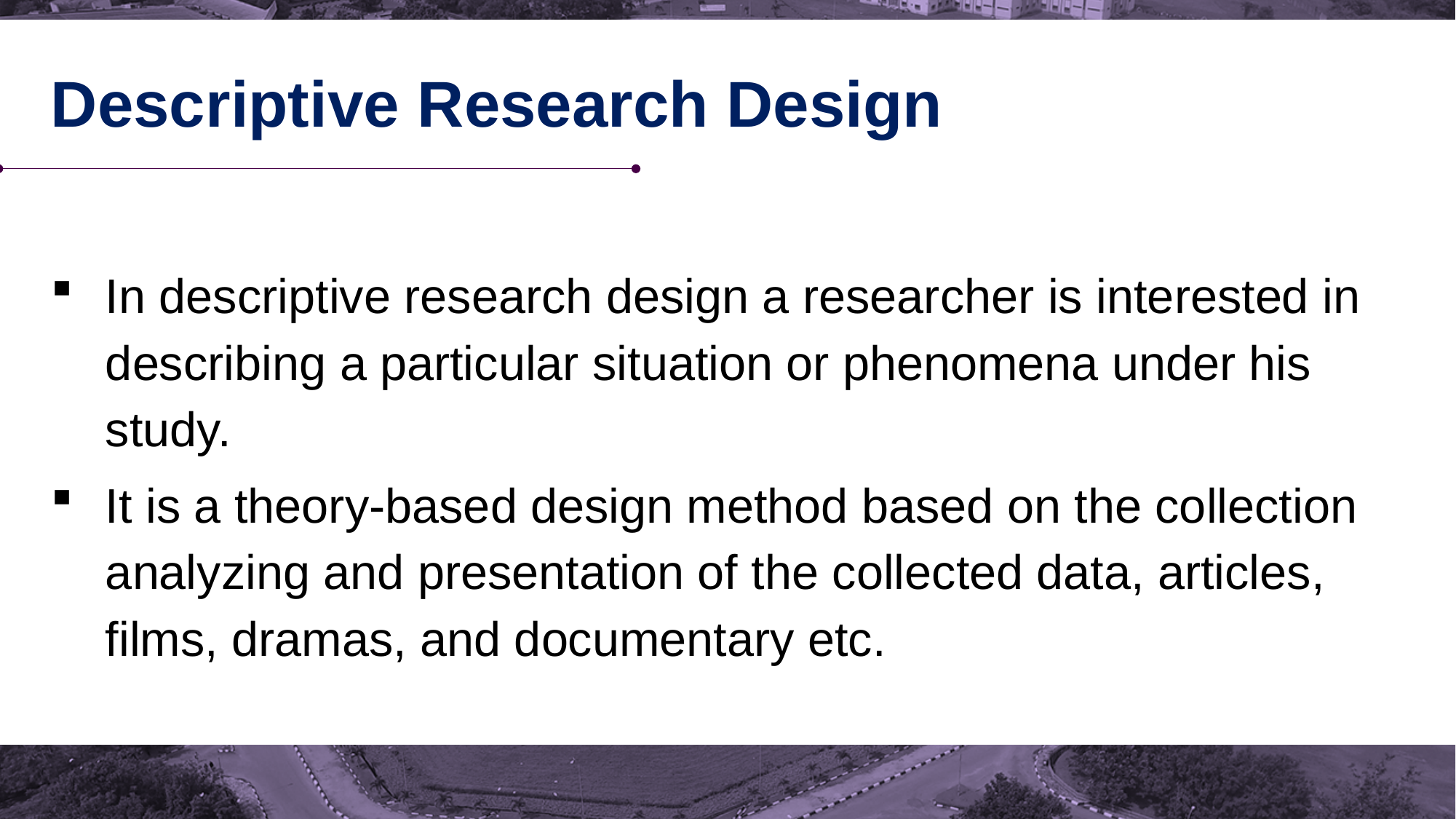

# Descriptive Research Design
In descriptive research design a researcher is interested in describing a particular situation or phenomena under his study.
It is a theory-based design method based on the collection analyzing and presentation of the collected data, articles, films, dramas, and documentary etc.